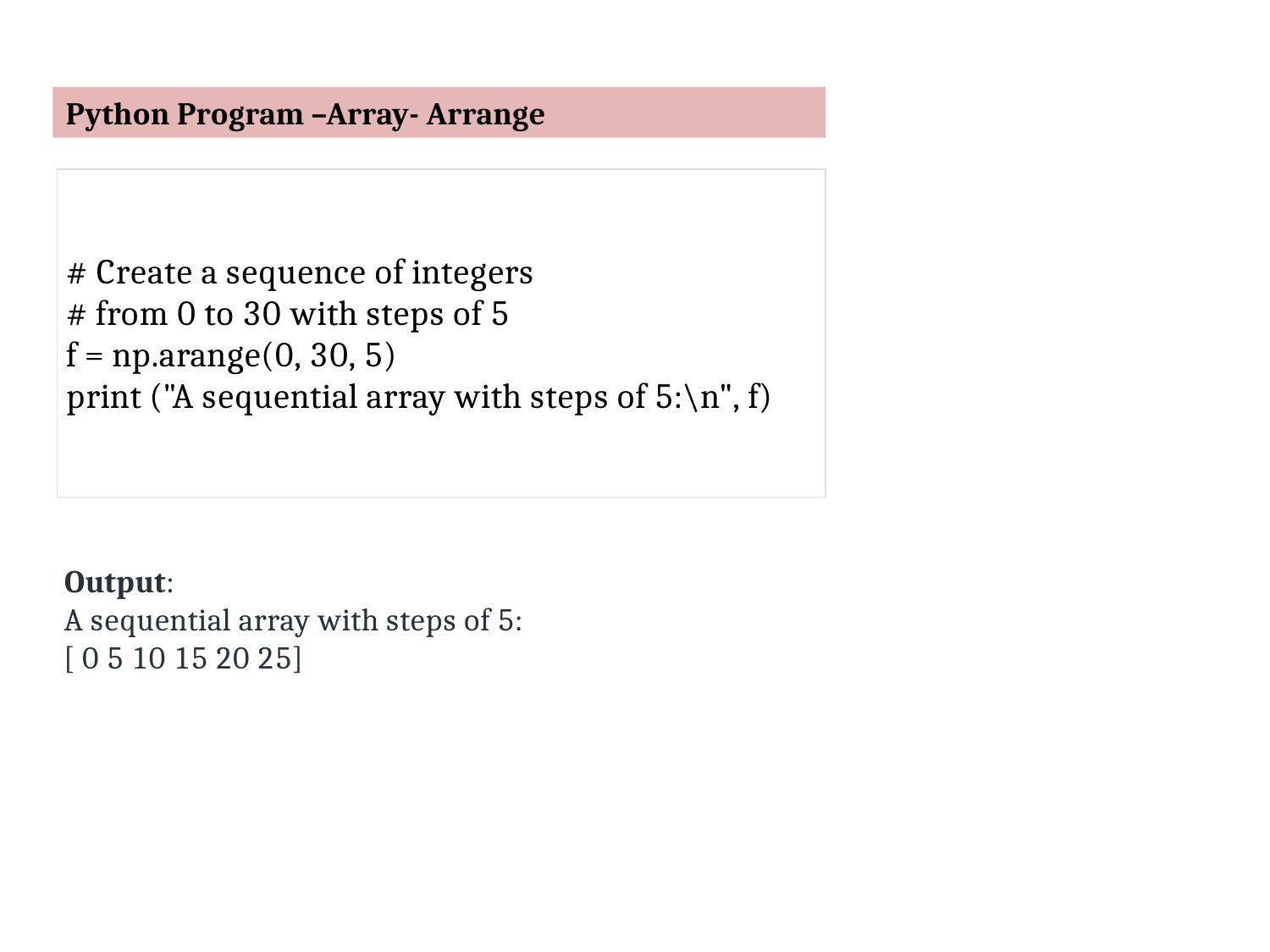

Python Program –Array- Arrange
| # Create a sequence of integers  # from 0 to 30 with steps of 5 f = np.arange(0, 30, 5) print ("A sequential array with steps of 5:\n", f) |
| --- |
Output:
A sequential array with steps of 5:
[ 0 5 10 15 20 25]